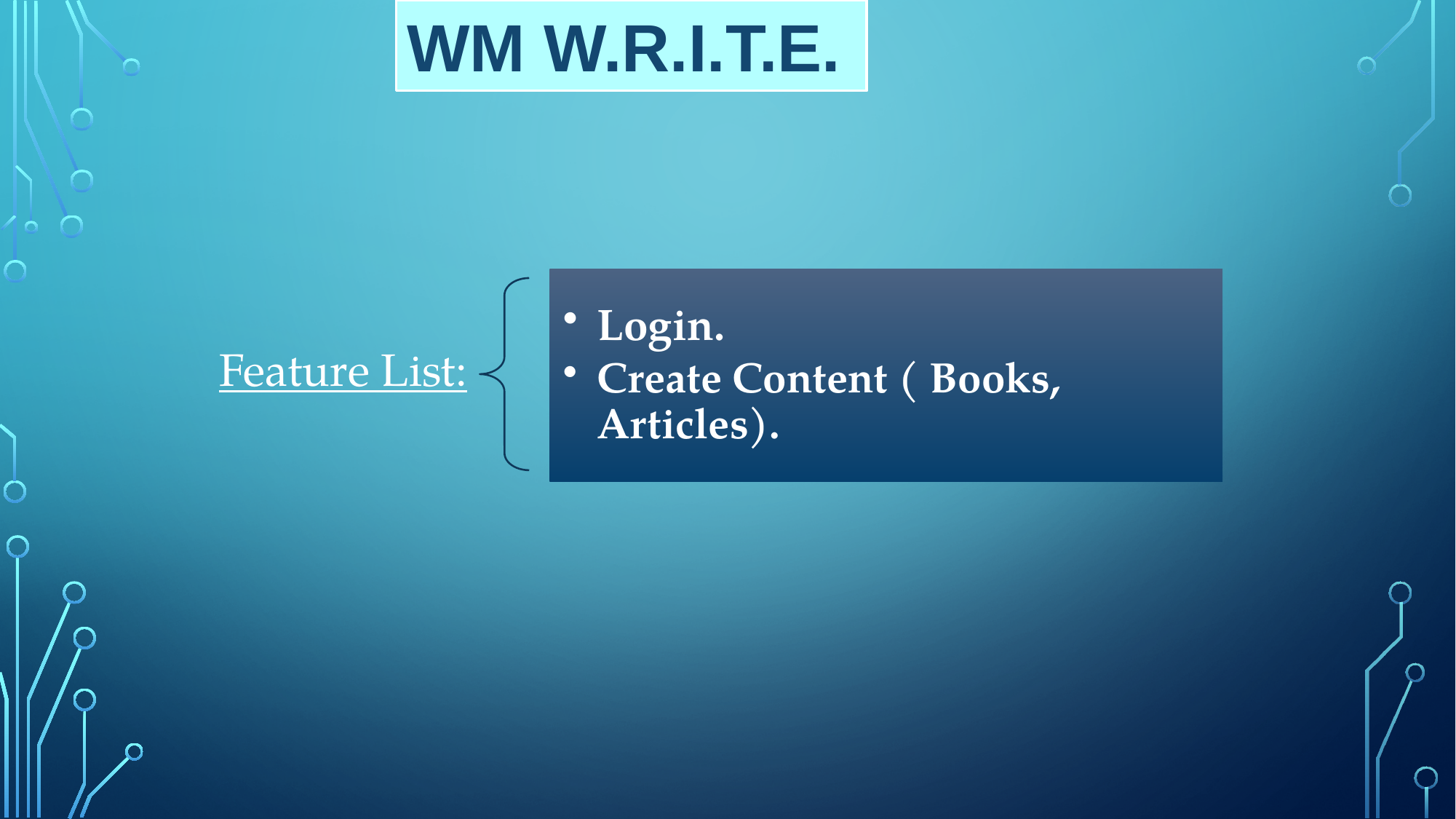

WM W.R.I.T.E.
Feature List:
Login.
Create Content ( Books, Articles).